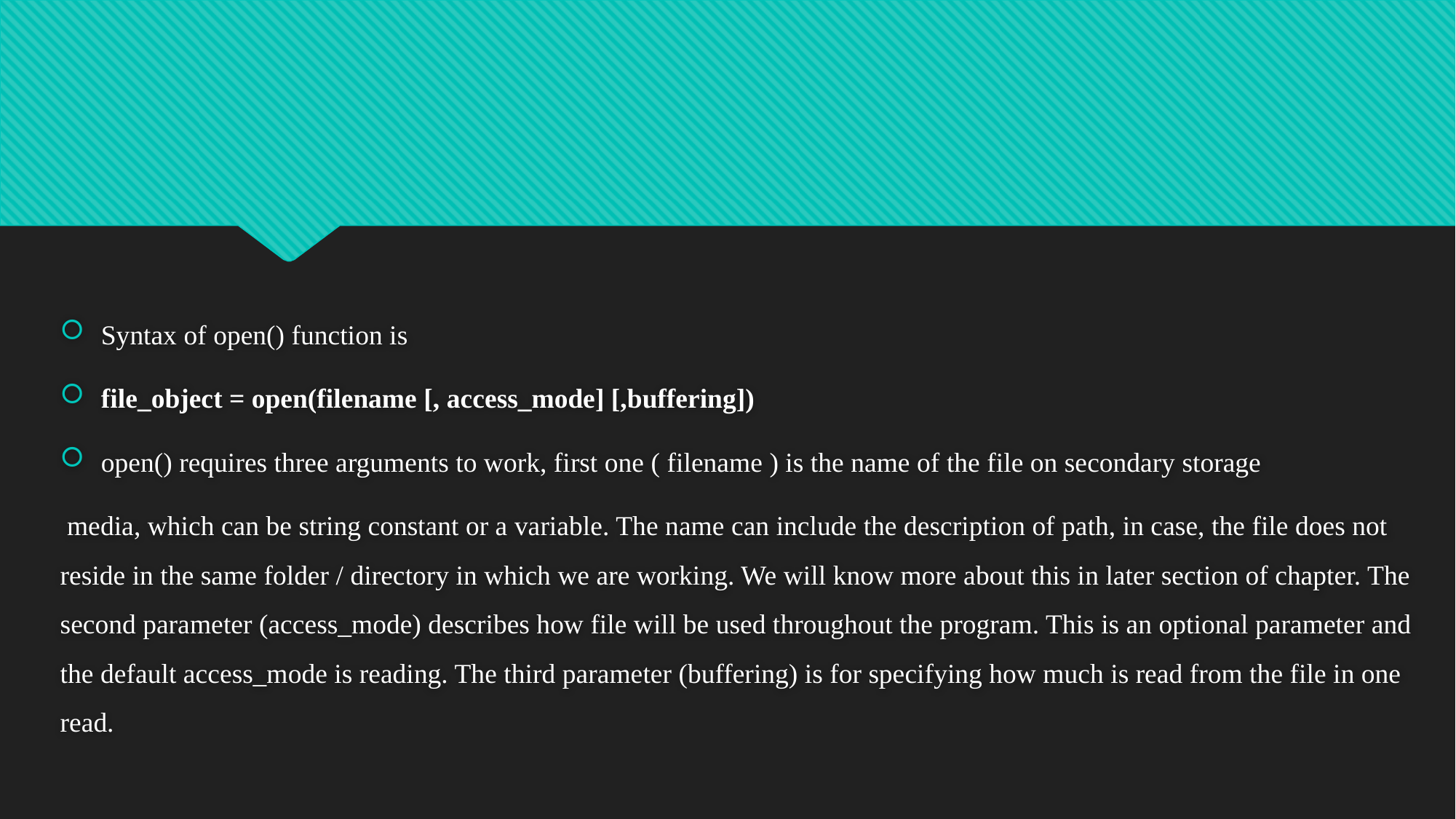

#
Syntax of open() function is
file_object = open(filename [, access_mode] [,buffering])
open() requires three arguments to work, first one ( filename ) is the name of the file on secondary storage
 media, which can be string constant or a variable. The name can include the description of path, in case, the file does not reside in the same folder / directory in which we are working. We will know more about this in later section of chapter. The second parameter (access_mode) describes how file will be used throughout the program. This is an optional parameter and the default access_mode is reading. The third parameter (buffering) is for specifying how much is read from the file in one read.